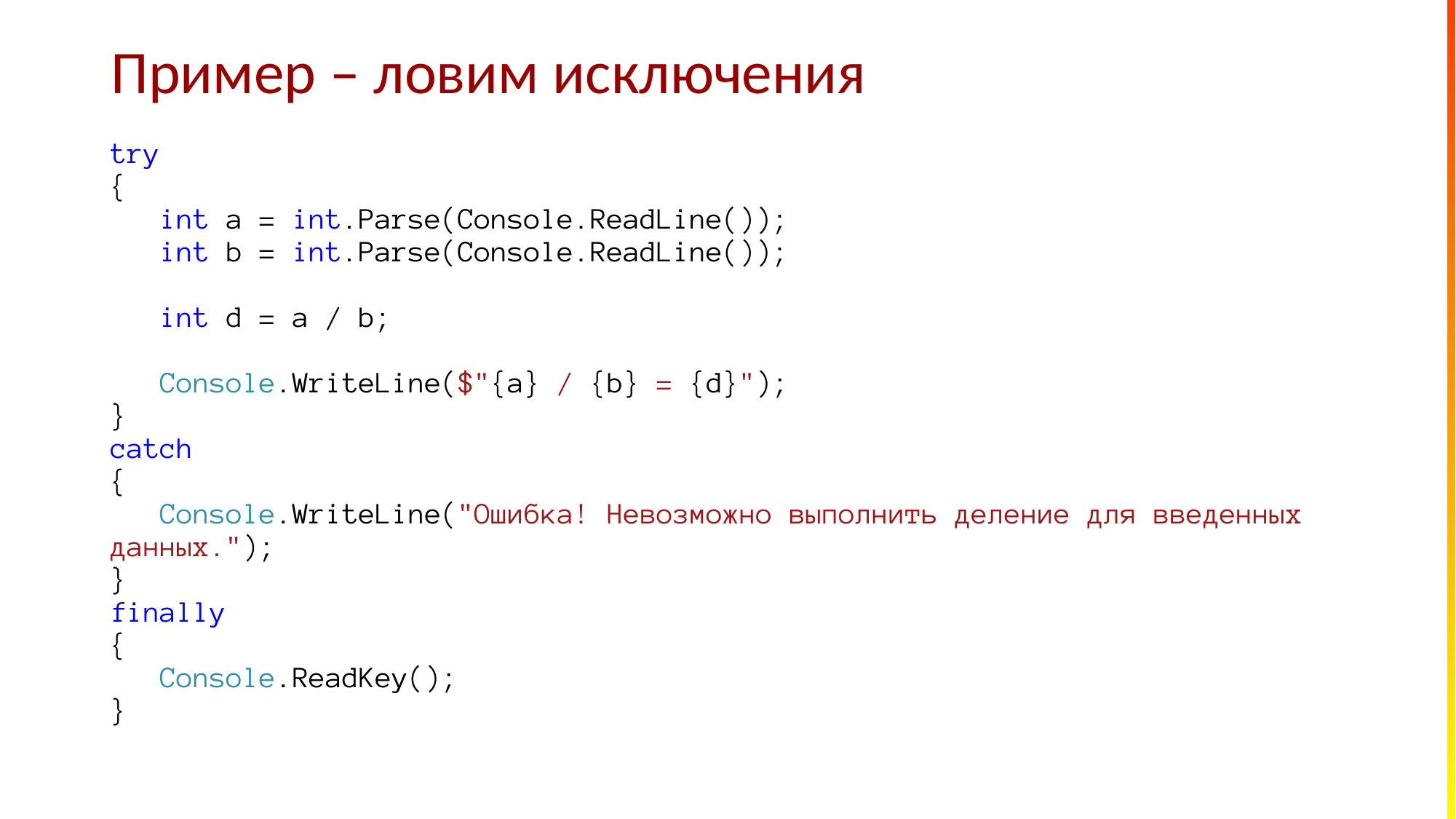

# Пример – ловим исключения
try
{
   int a = int.Parse(Console.ReadLine());
   int b = int.Parse(Console.ReadLine());

   int d = a / b;

   Console.WriteLine($"{a} / {b} = {d}");
}
catch
{
   Console.WriteLine("Ошибка! Невозможно выполнить деление для введенных данных.");
}
finally
{
   Console.ReadKey();
}